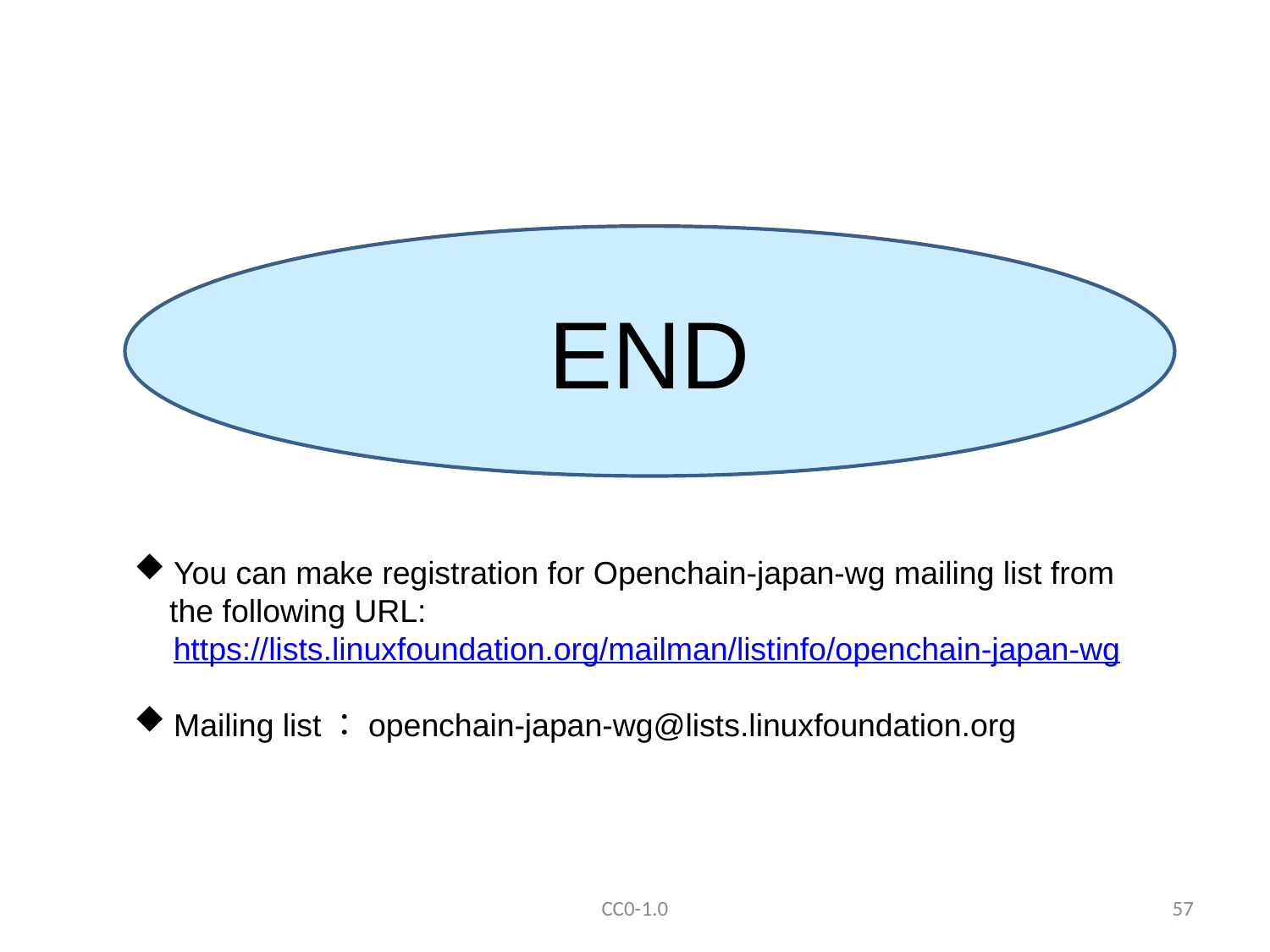

END
You can make registration for Openchain-japan-wg mailing list from
    the following URL:
　https://lists.linuxfoundation.org/mailman/listinfo/openchain-japan-wg
Mailing list：openchain-japan-wg@lists.linuxfoundation.org

CC0-1.0
57